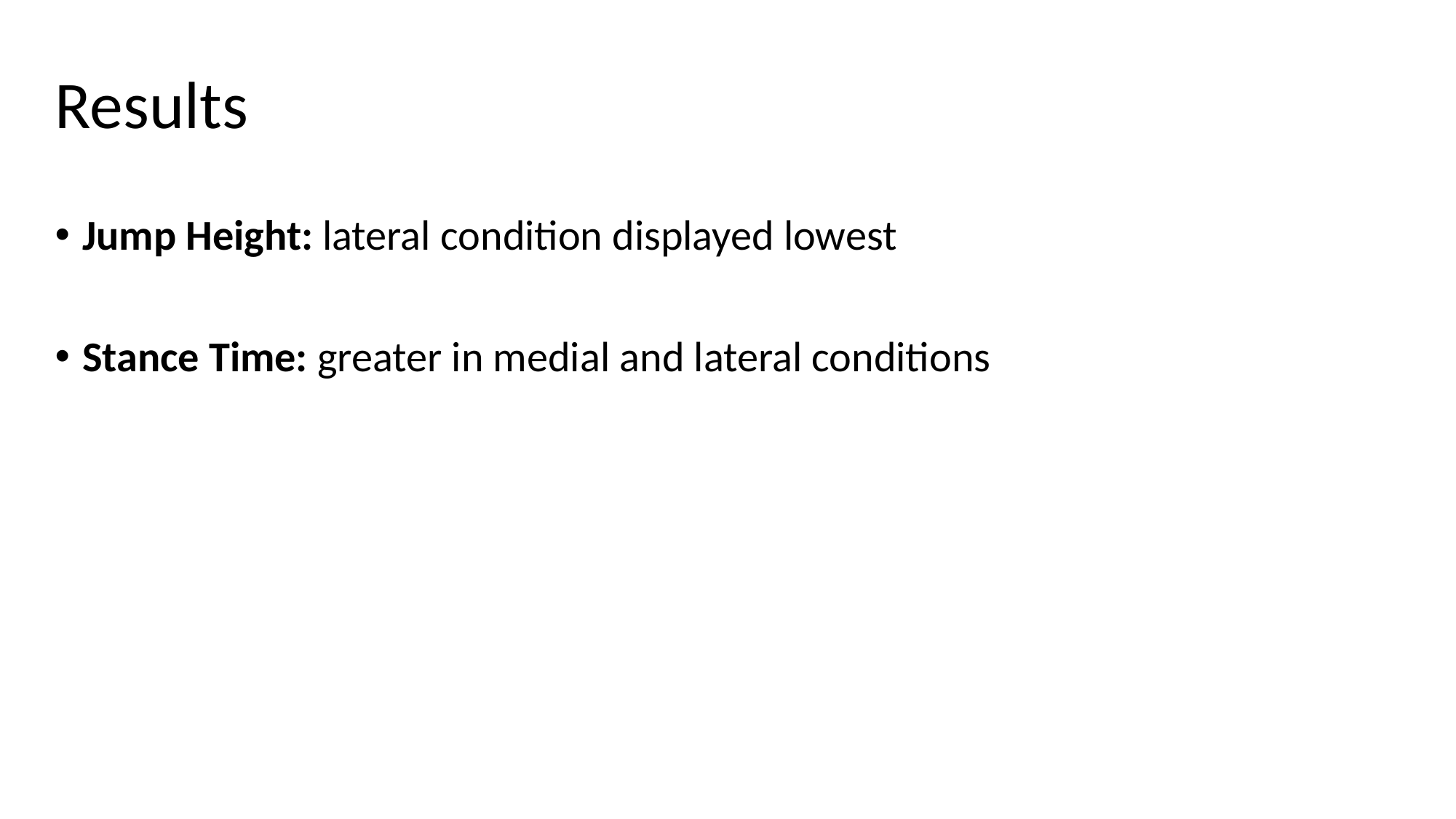

# Results
Jump Height: lateral condition displayed lowest

Stance Time: greater in medial and lateral conditions